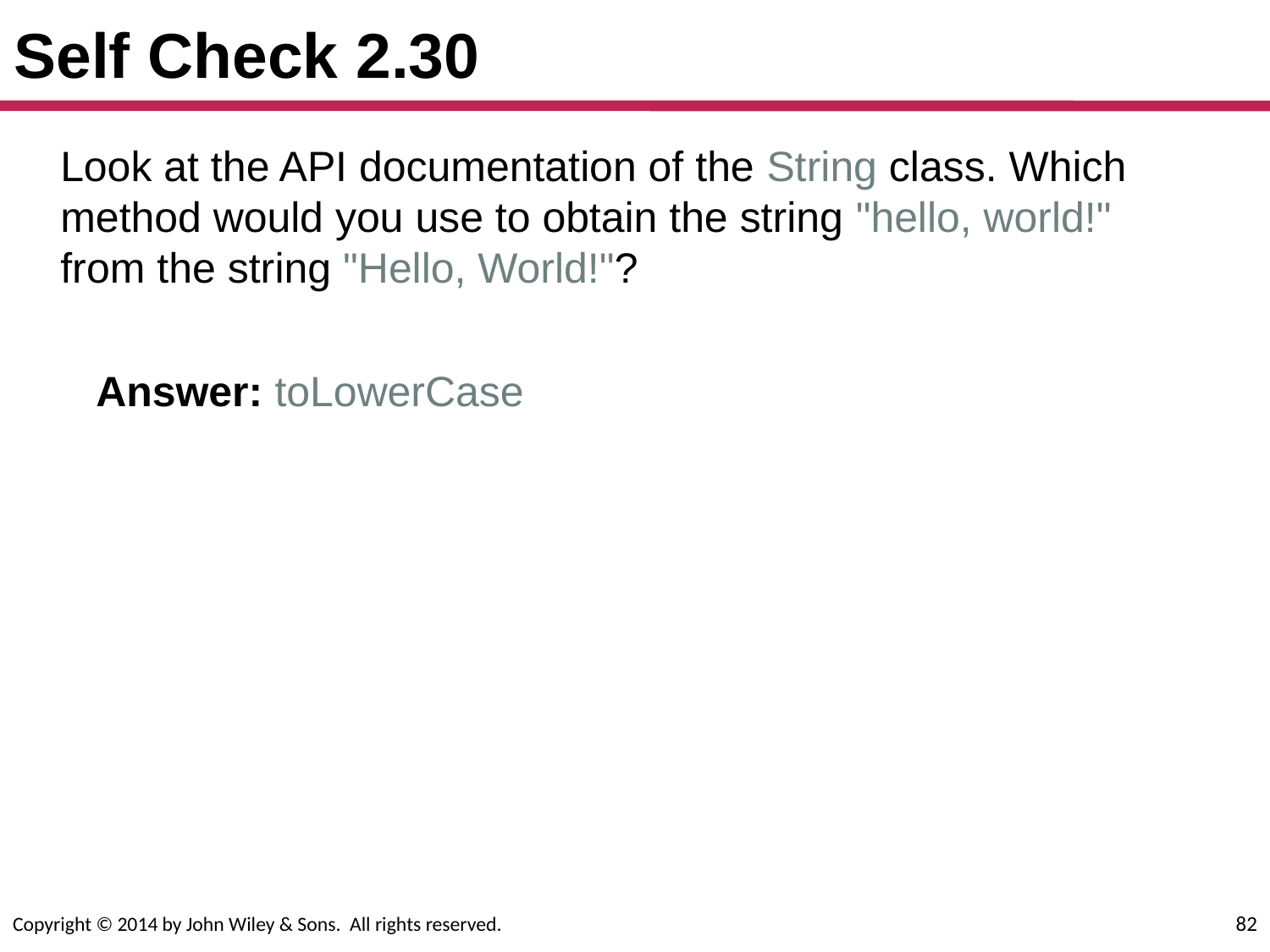

# Self Check 2.30
	Look at the API documentation of the String class. Which method would you use to obtain the string "hello, world!" from the string "Hello, World!"?
Answer: toLowerCase